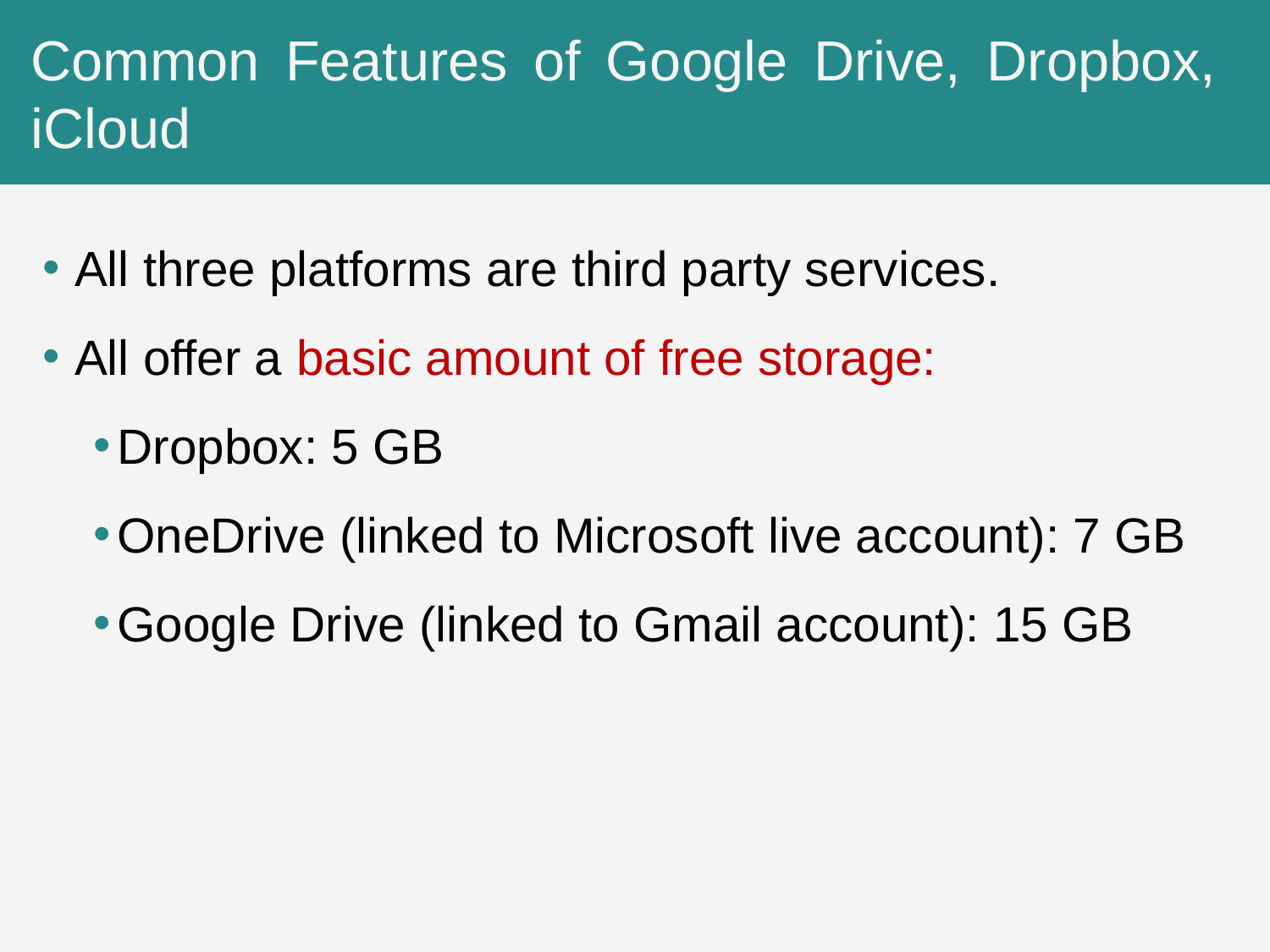

# Common Features of Google Drive, Dropbox, iCloud
All three platforms are third party services.
All offer a basic amount of free storage:
Dropbox: 5 GB
OneDrive (linked to Microsoft live account): 7 GB
Google Drive (linked to Gmail account): 15 GB